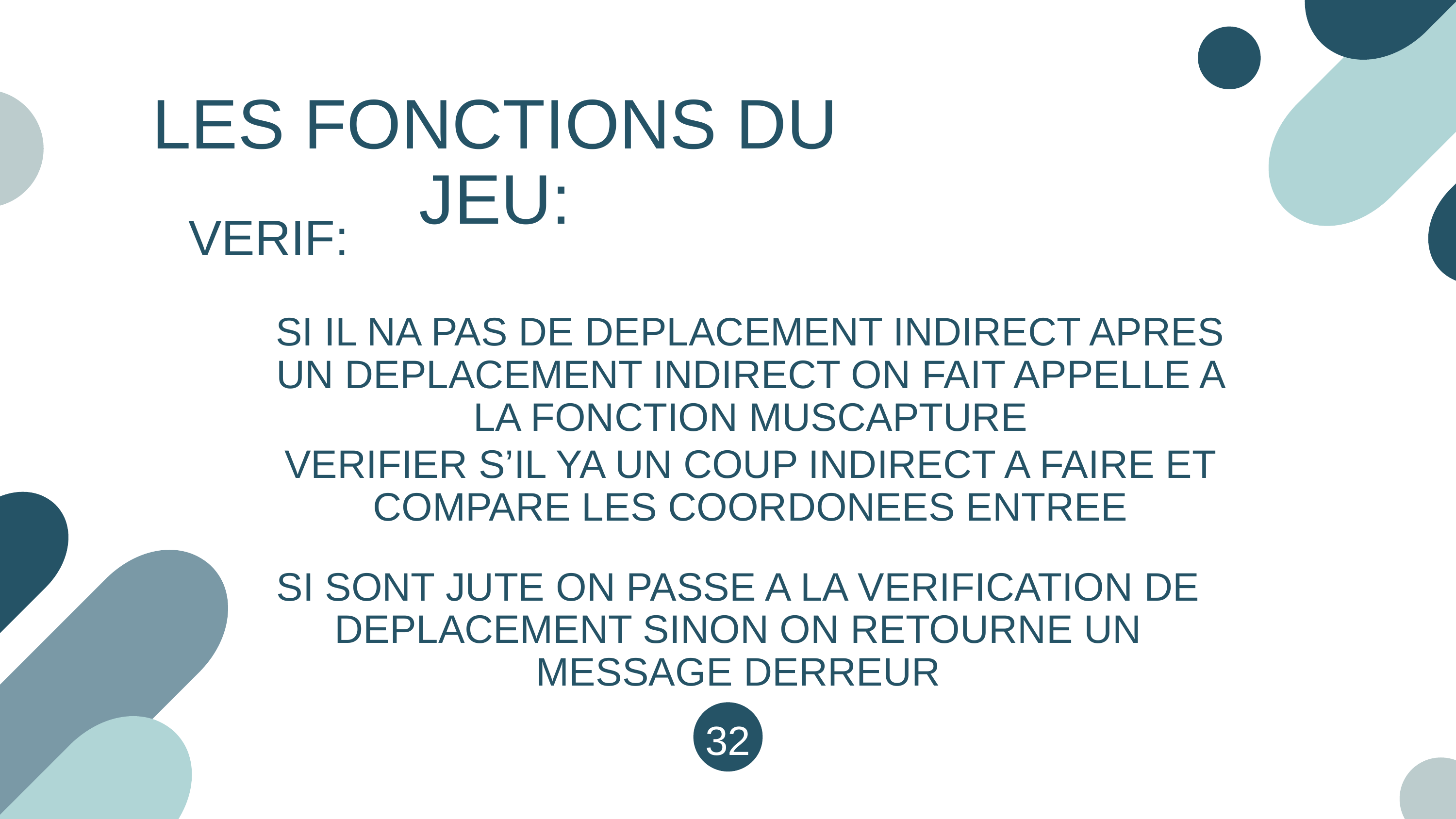

LES FONCTIONS DU JEU:

VERIF:
SI IL NA PAS DE DEPLACEMENT INDIRECT APRES UN DEPLACEMENT INDIRECT ON FAIT APPELLE A LA FONCTION MUSCAPTURE
VERIFIER S’IL YA UN COUP INDIRECT A FAIRE ET COMPARE LES COORDONEES ENTREE

SI SONT JUTE ON PASSE A LA VERIFICATION DE DEPLACEMENT SINON ON RETOURNE UN MESSAGE DERREUR

32